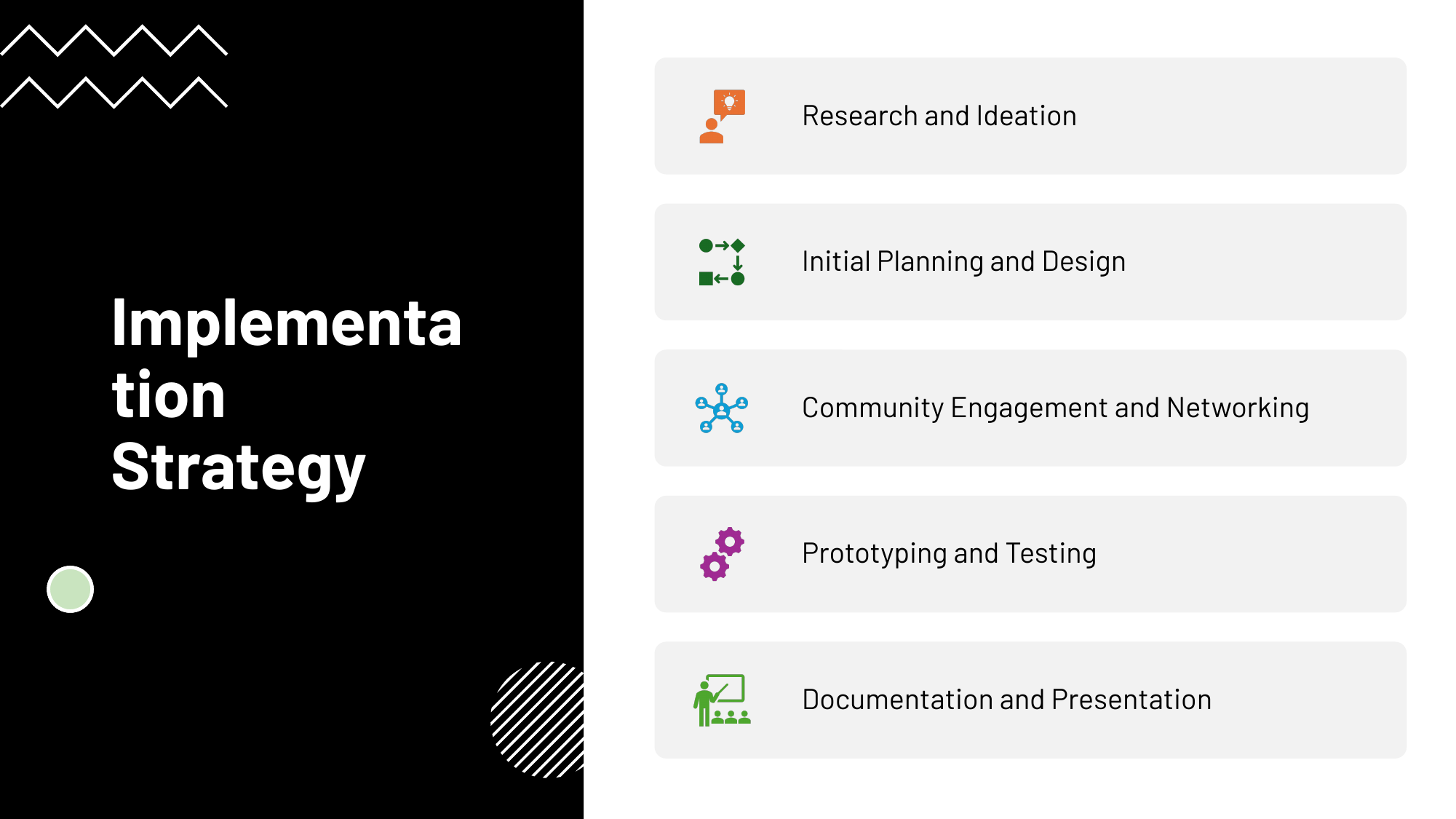

Research and Ideation
Initial Planning and Design
Community Engagement and Networking
Prototyping and Testing
Documentation and Presentation
# Implementation Strategy